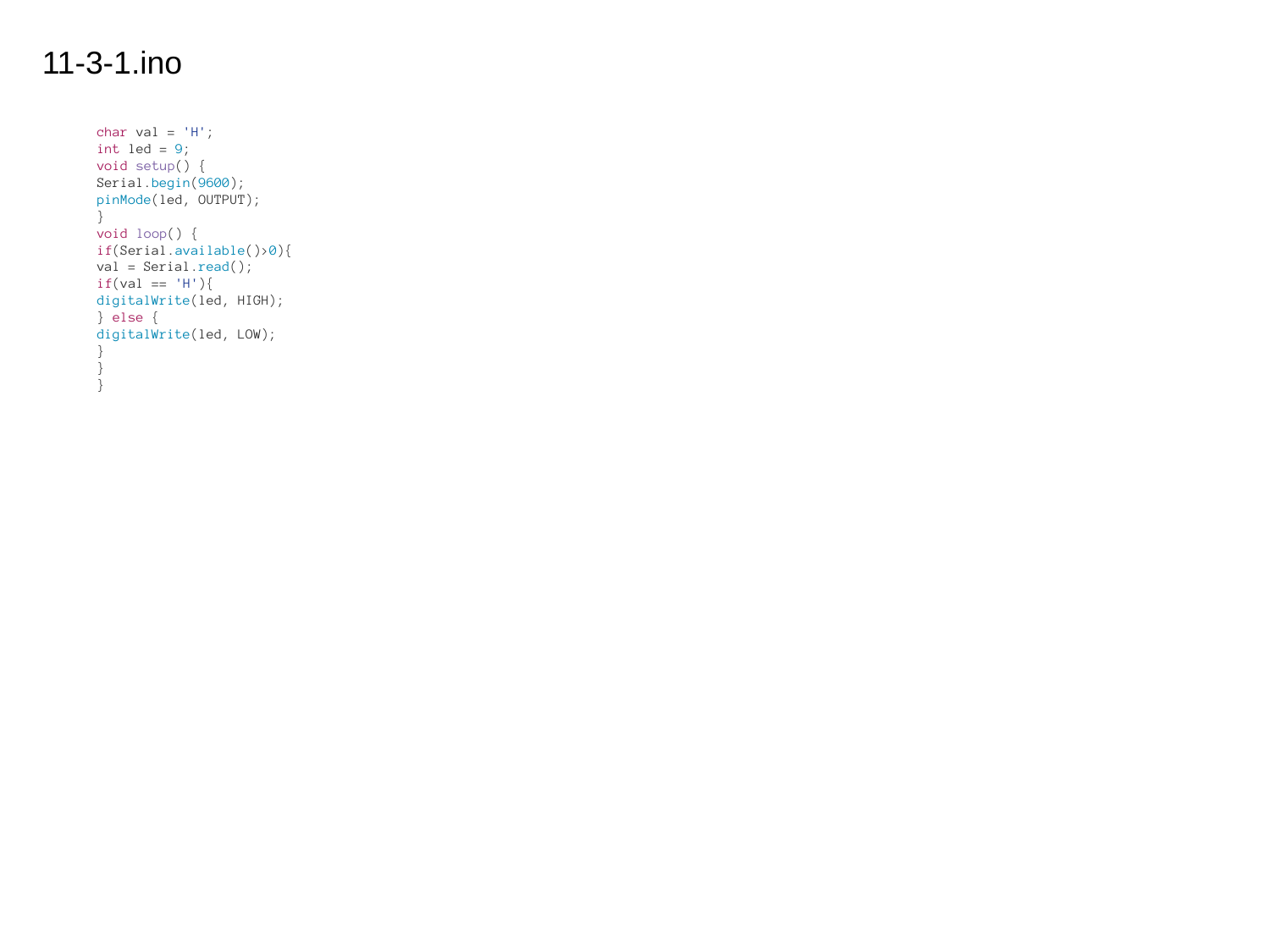

11-3-1.ino
char val = 'H';
int led = 9;
void setup() {
Serial.begin(9600);
pinMode(led, OUTPUT);
}
void loop() {
if(Serial.available()>0){
val = Serial.read();
if(val == 'H'){
digitalWrite(led, HIGH);
} else {
digitalWrite(led, LOW);
}
}
}